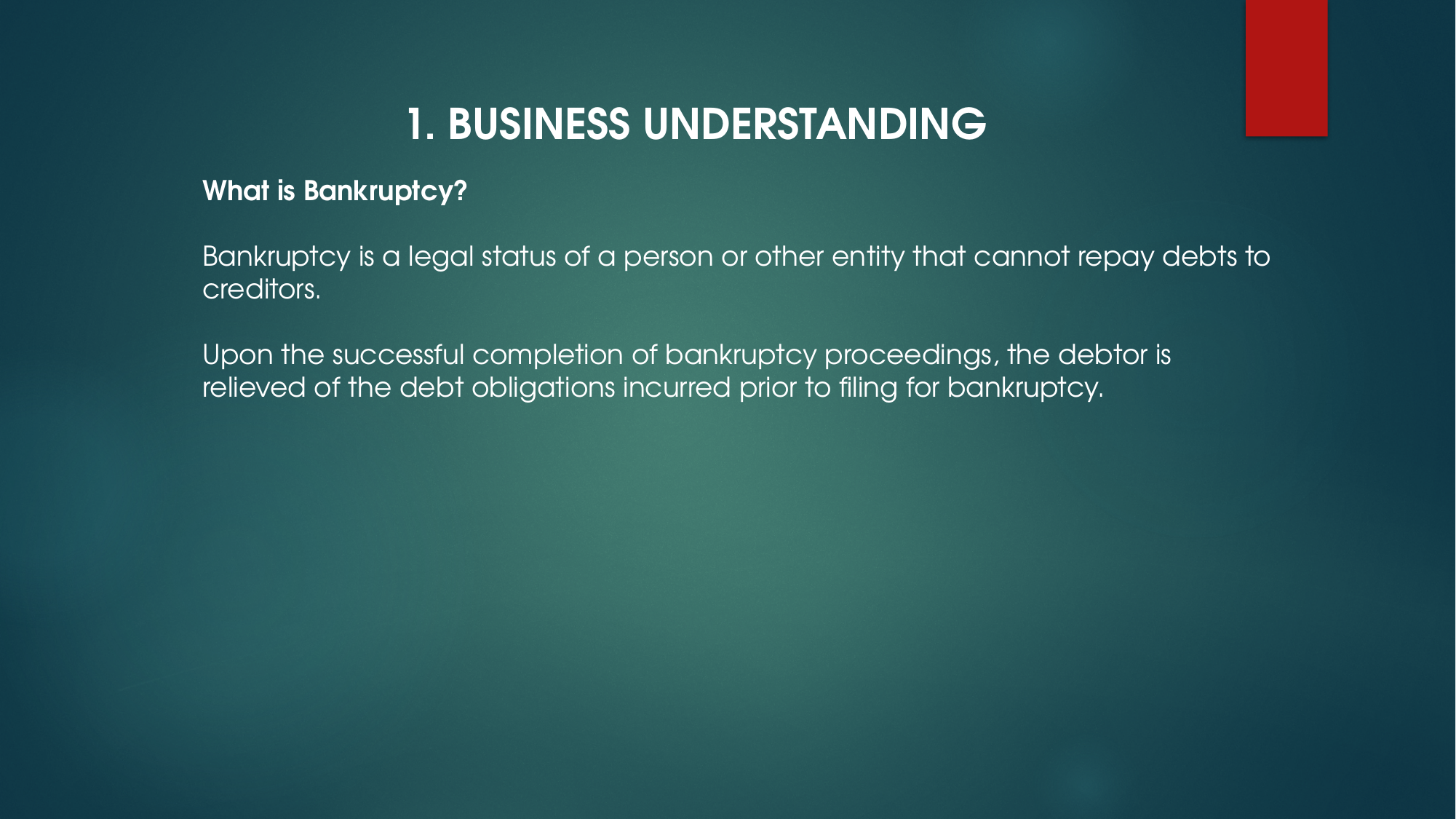

1. BUSINESS UNDERSTANDING
What is Bankruptcy?

Bankruptcy is a legal status of a person or other entity that cannot repay debts to creditors.

Upon the successful completion of bankruptcy proceedings, the debtor is relieved of the debt obligations incurred prior to filing for bankruptcy.